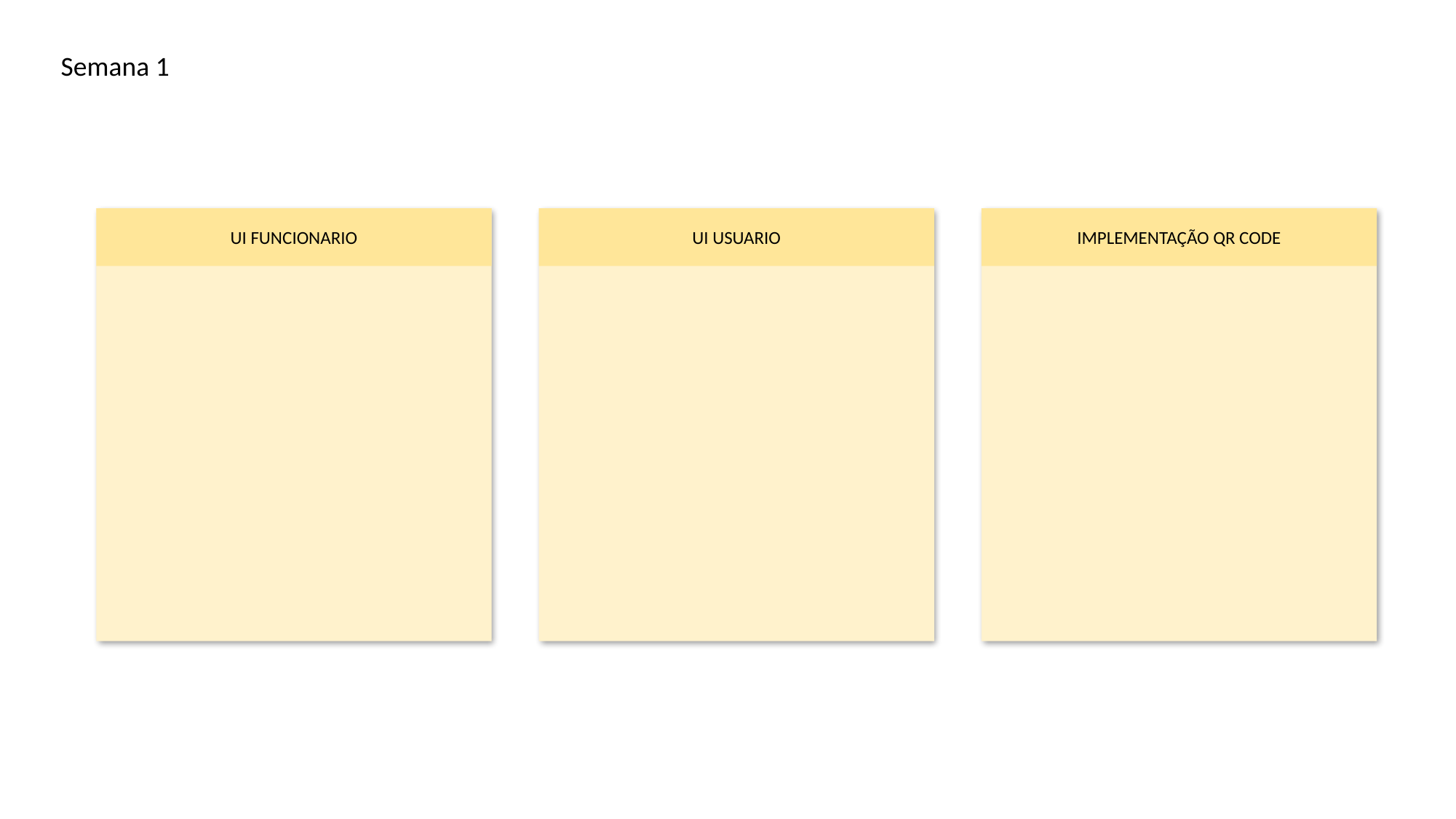

Semana 1
UI FUNCIONARIO

UI USUARIO

IMPLEMENTAÇÃO QR CODE